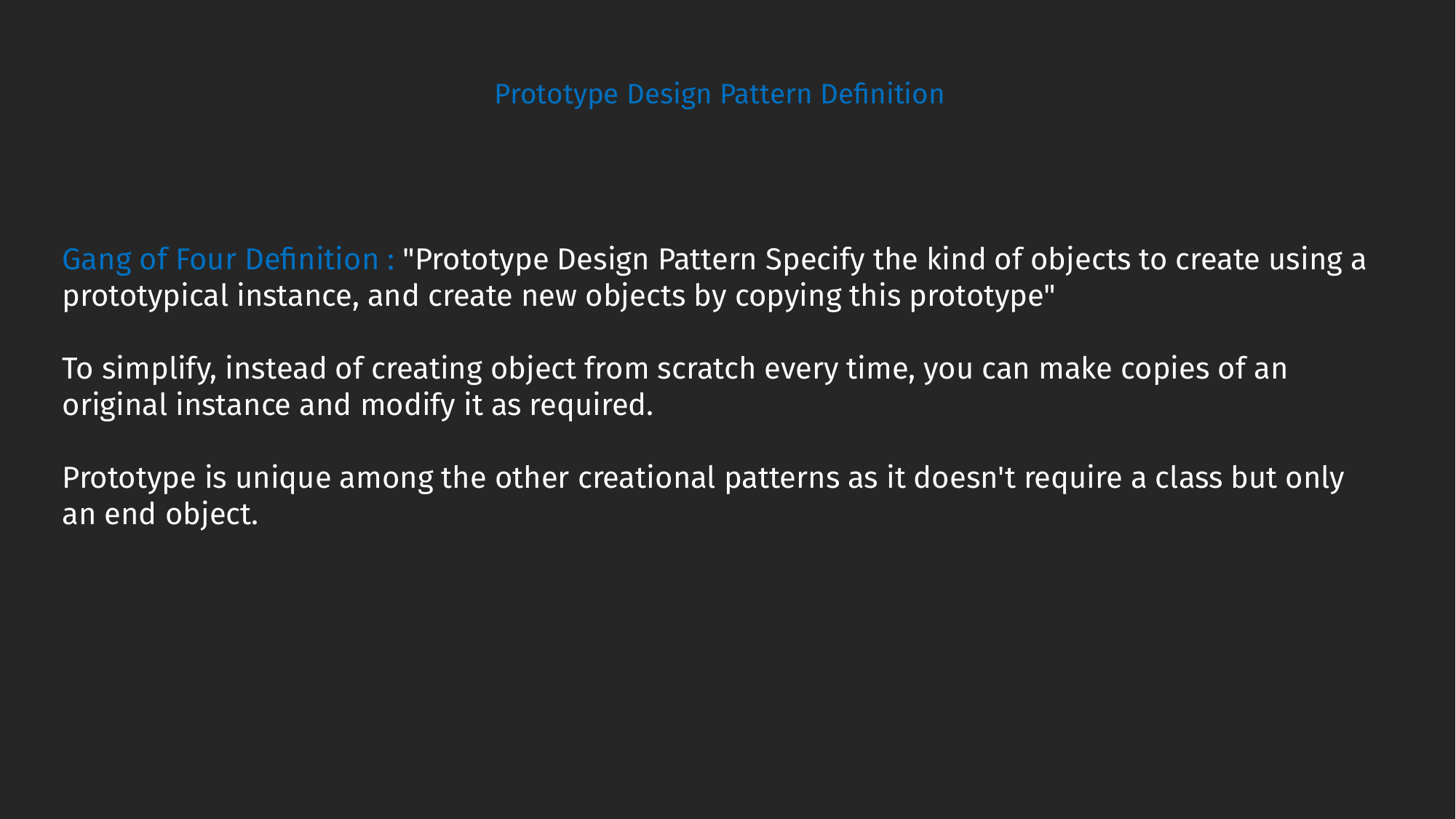

# Prototype Design Pattern Definition
Gang of Four Definition : "Prototype Design Pattern Specify the kind of objects to create using a prototypical instance, and create new objects by copying this prototype"

To simplify, instead of creating object from scratch every time, you can make copies of an original instance and modify it as required.

Prototype is unique among the other creational patterns as it doesn't require a class but only an end object.